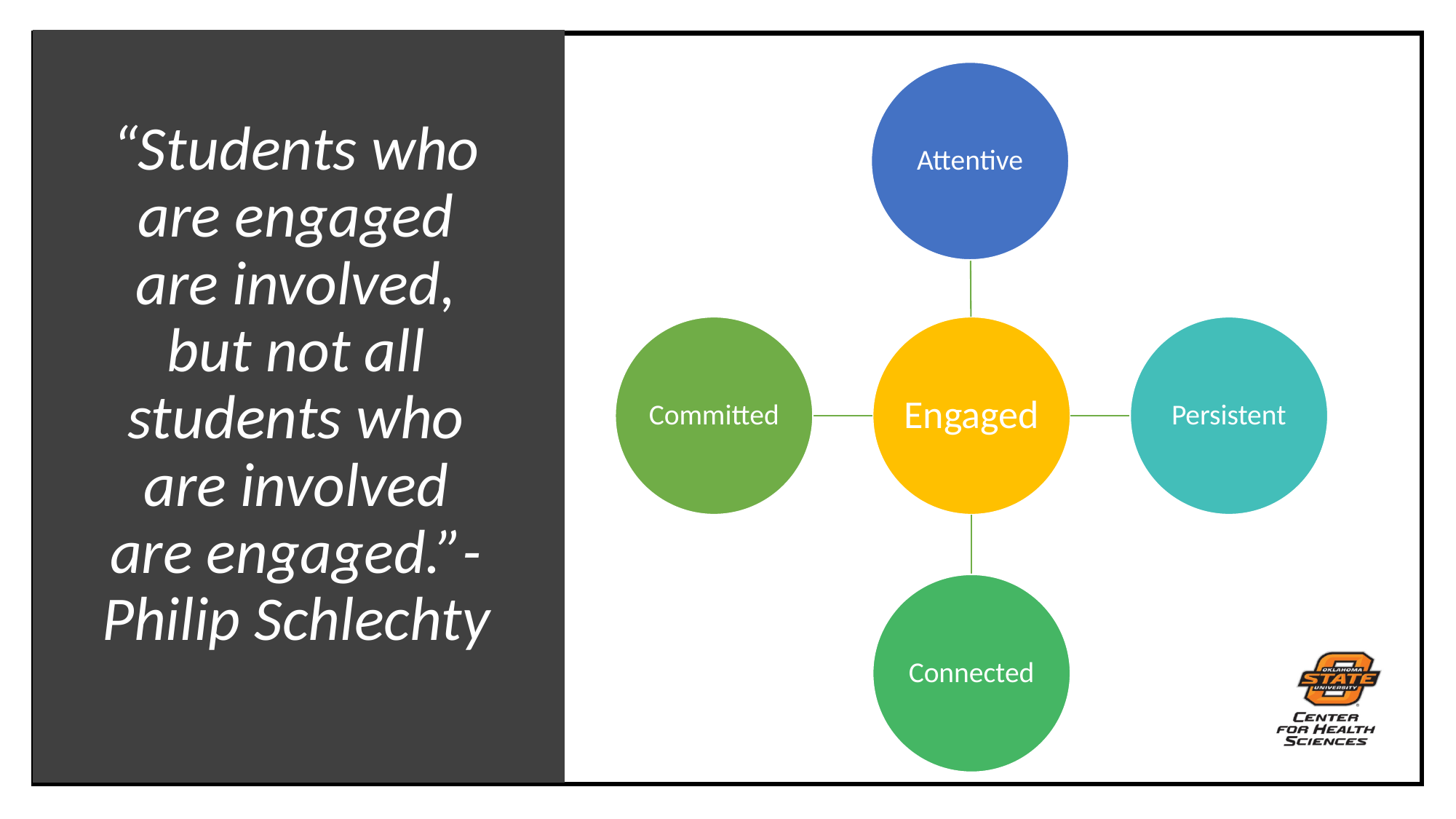

Engaged

Attentive

Persistent

Connected

Committed
# “Students who are engaged are involved, but not all students who are involved are engaged.”- Philip Schlechty